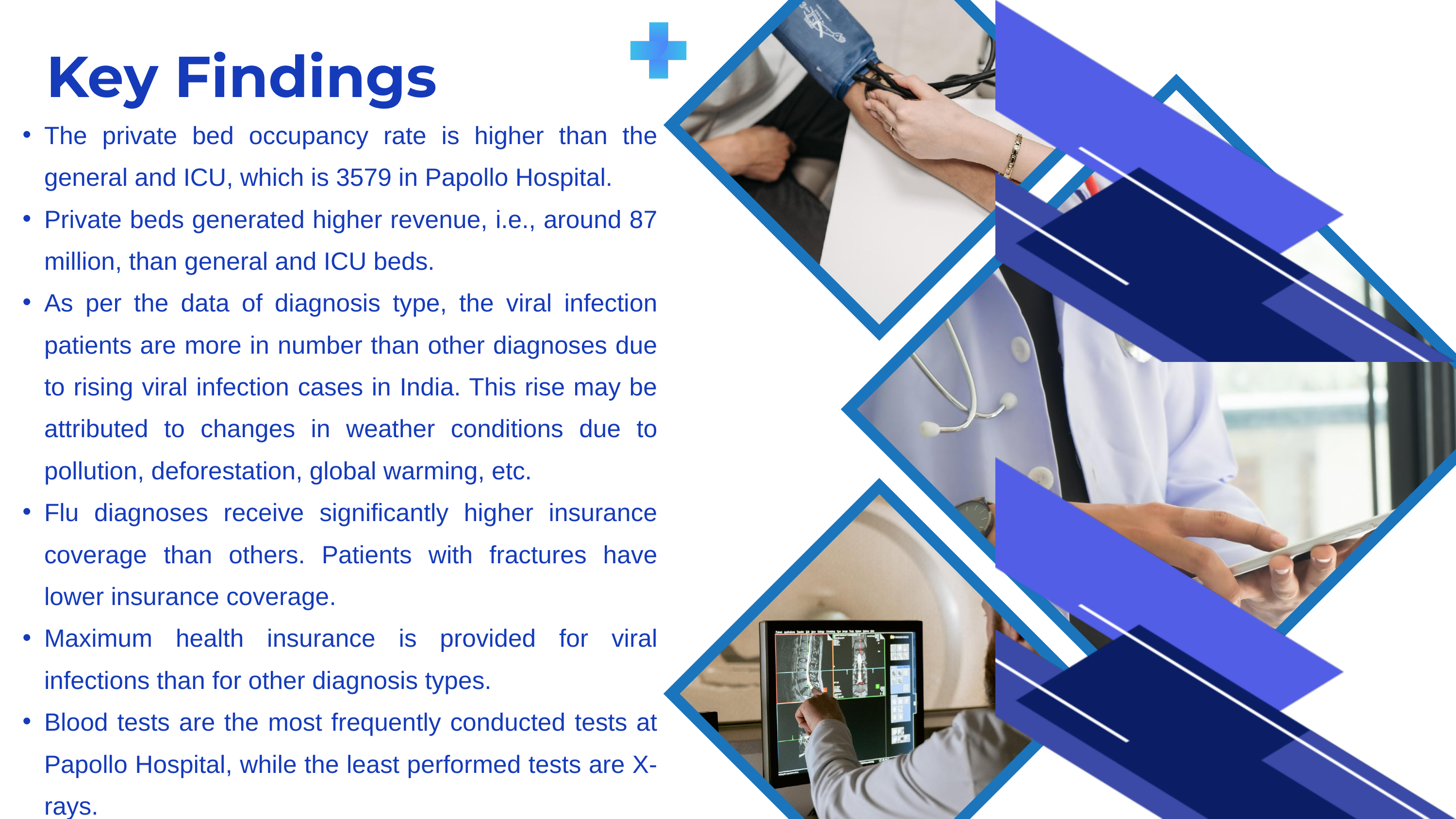

Key Findings

The private bed occupancy rate is higher than the general and ICU, which is 3579 in Papollo Hospital.
Private beds generated higher revenue, i.e., around 87 million, than general and ICU beds.
As per the data of diagnosis type, the viral infection patients are more in number than other diagnoses due to rising viral infection cases in India. This rise may be attributed to changes in weather conditions due to pollution, deforestation, global warming, etc.
Flu diagnoses receive significantly higher insurance coverage than others. Patients with fractures have lower insurance coverage.
Maximum health insurance is provided for viral infections than for other diagnosis types.
Blood tests are the most frequently conducted tests at Papollo Hospital, while the least performed tests are X-rays.